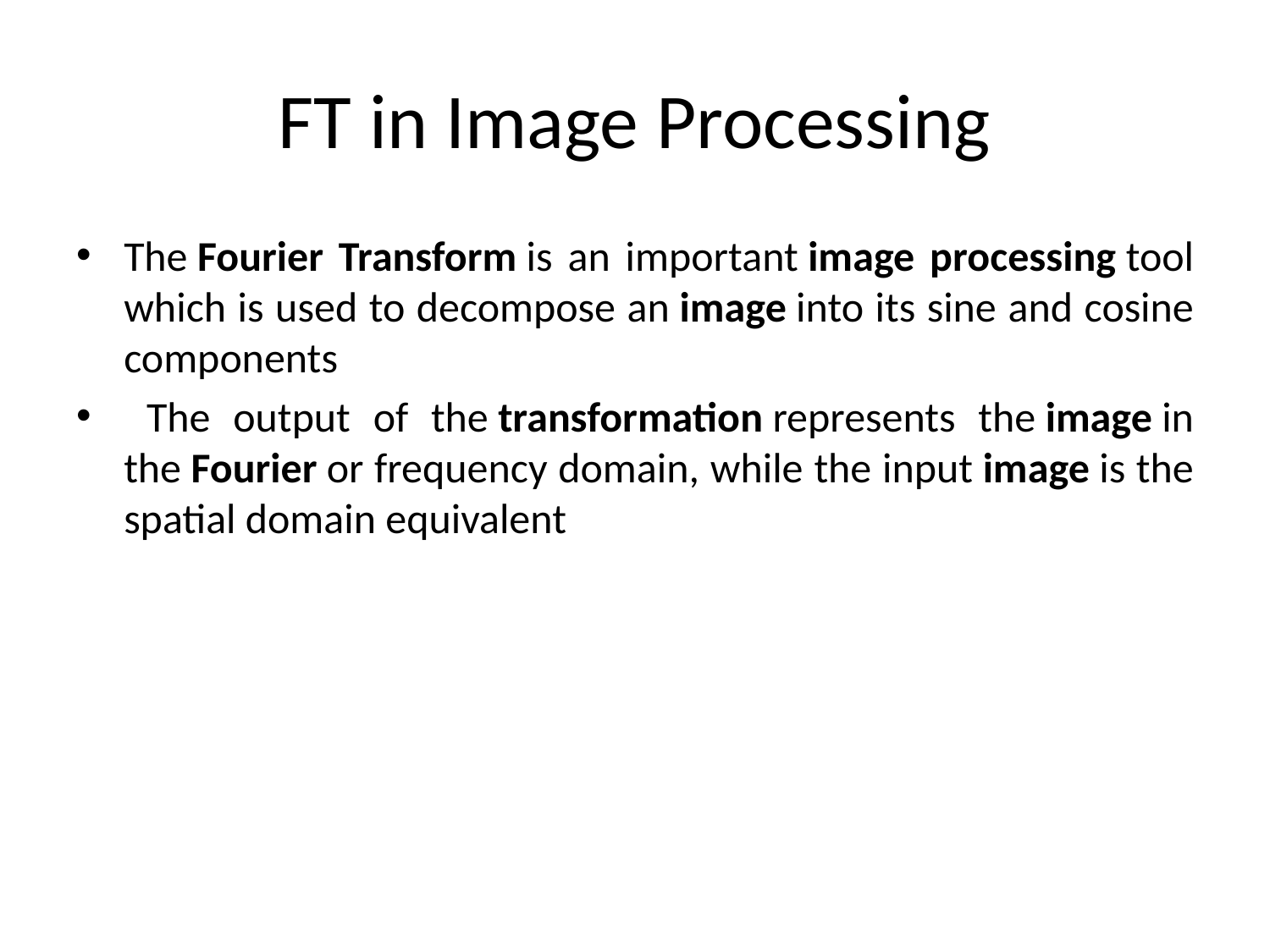

# FT in Image Processing
The Fourier Transform is an important image processing tool which is used to decompose an image into its sine and cosine components
 The output of the transformation represents the image in the Fourier or frequency domain, while the input image is the spatial domain equivalent